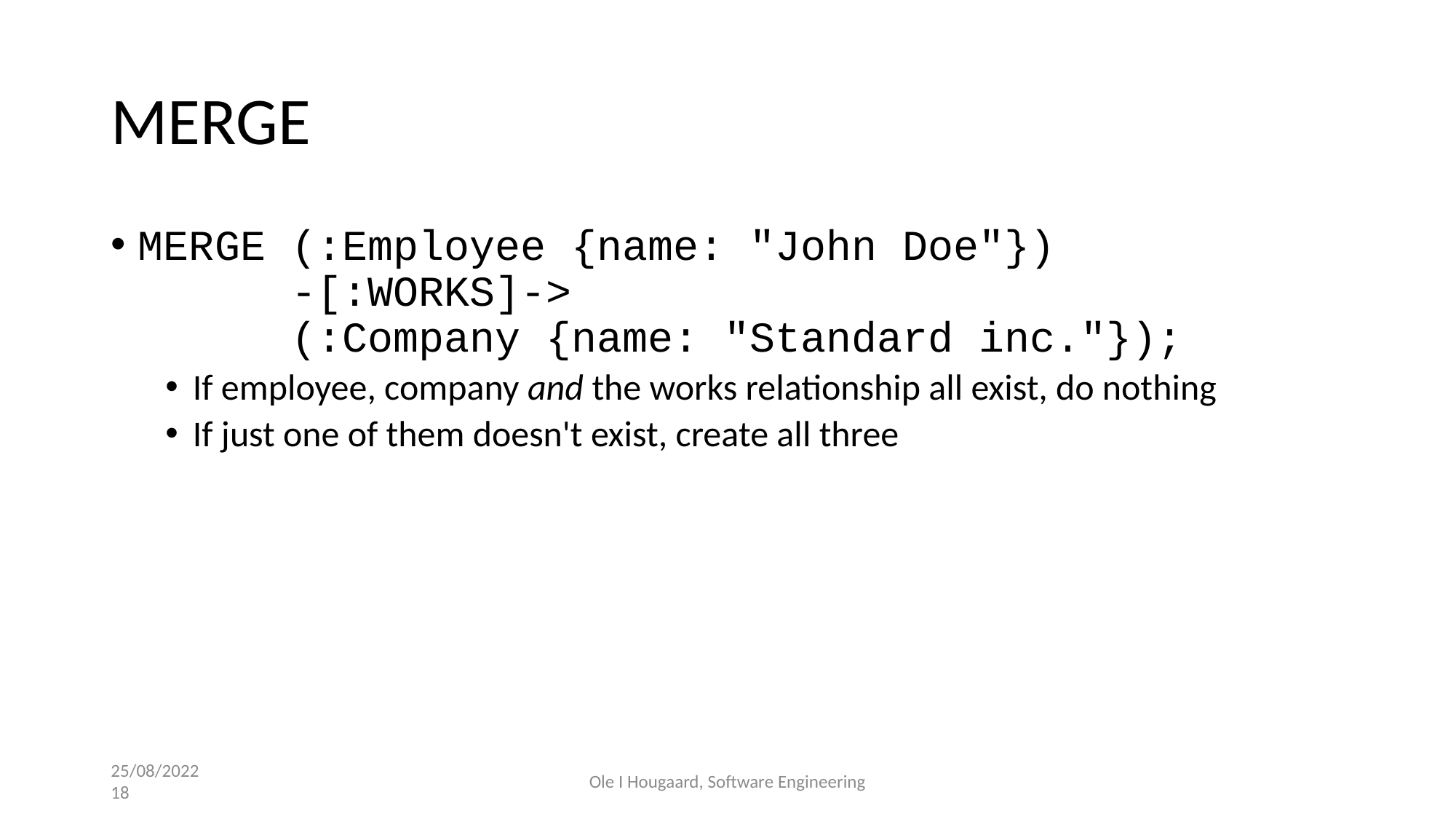

# MERGE
MERGE (:Employee {name: "John Doe"}) 
      -[:WORKS]->
      (:Company {name: "Standard inc."});
If employee, company and the works relationship all exist, do nothing
If just one of them doesn't exist, create all three

25/08/2022
18
Ole I Hougaard, Software Engineering